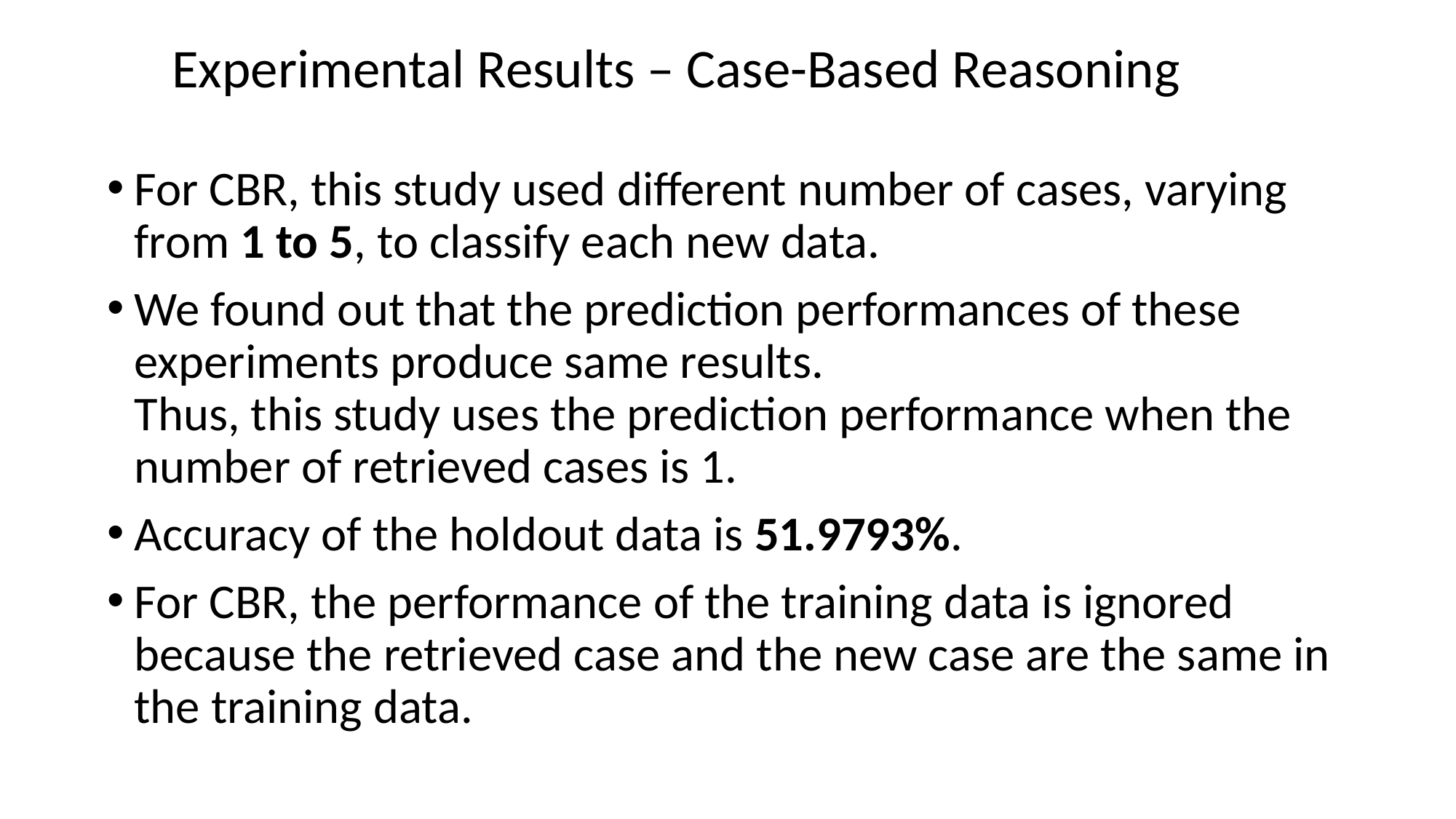

Experimental Results – Case-Based Reasoning
For CBR, this study used different number of cases, varying from 1 to 5, to classify each new data.
We found out that the prediction performances of these experiments produce same results. 
Thus, this study uses the prediction performance when the number of retrieved cases is 1.
Accuracy of the holdout data is 51.9793%.
For CBR, the performance of the training data is ignored because the retrieved case and the new case are the same in the training data.